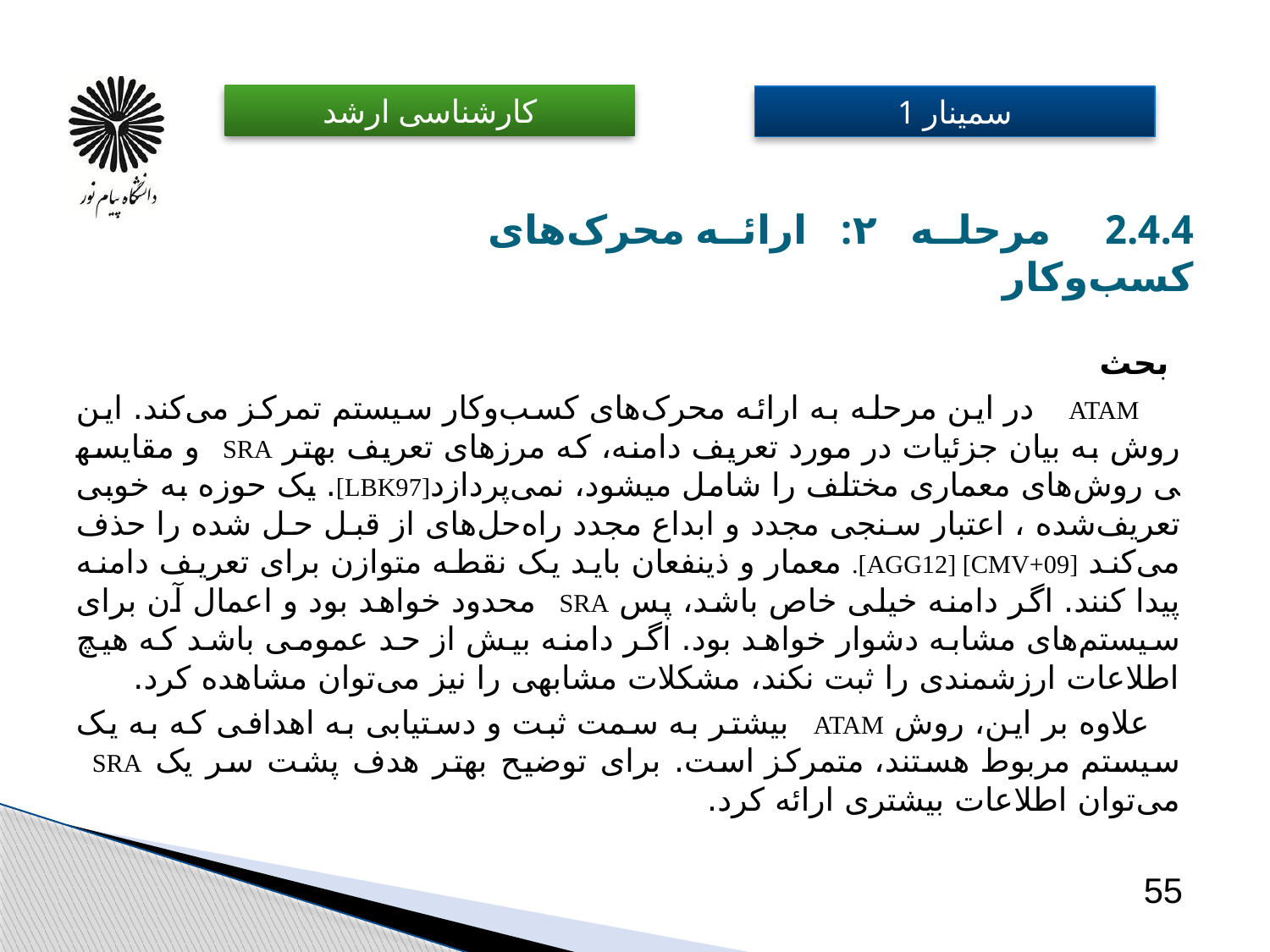

# 2.4.4   مرحله ۲: ارائه محرک‌های  کسب‌وکار
 بحث
    ATAM   در این مرحله به ارائه محرک‌های کسب‌وکار سیستم تمرکز می‌کند. این روش به بیان جزئیات در مورد تعریف دامنه، که مرزهای تعریف بهتر SRA  و مقایسه­ی روش‌های معماری مختلف را شامل می­شود، نمی‌پردازد[LBK97]. یک حوزه به خوبی تعریف‌شده ، اعتبار سنجی مجدد و ابداع مجدد راه‌حل‌های از قبل حل شده را حذف می‌کند [CMV+09] [AGG12]. معمار و ذینفعان باید یک نقطه متوازن برای تعریف دامنه پیدا کنند. اگر دامنه خیلی خاص باشد، پس SRA  محدود خواهد بود و اعمال آن برای سیستم‌های مشابه دشوار خواهد بود. اگر دامنه بیش از حد عمومی باشد که هیچ اطلاعات ارزشمندی را ثبت نکند، مشکلات مشابهی را نیز می‌توان مشاهده کرد. ​
   علاوه بر این، روش ATAM  بیشتر به سمت ثبت و دستیابی به اهدافی که به یک سیستم مربوط هستند، متمرکز است. برای توضیح بهتر هدف پشت سر یک SRA  می‌توان اطلاعات بیشتری ارائه کرد.

55